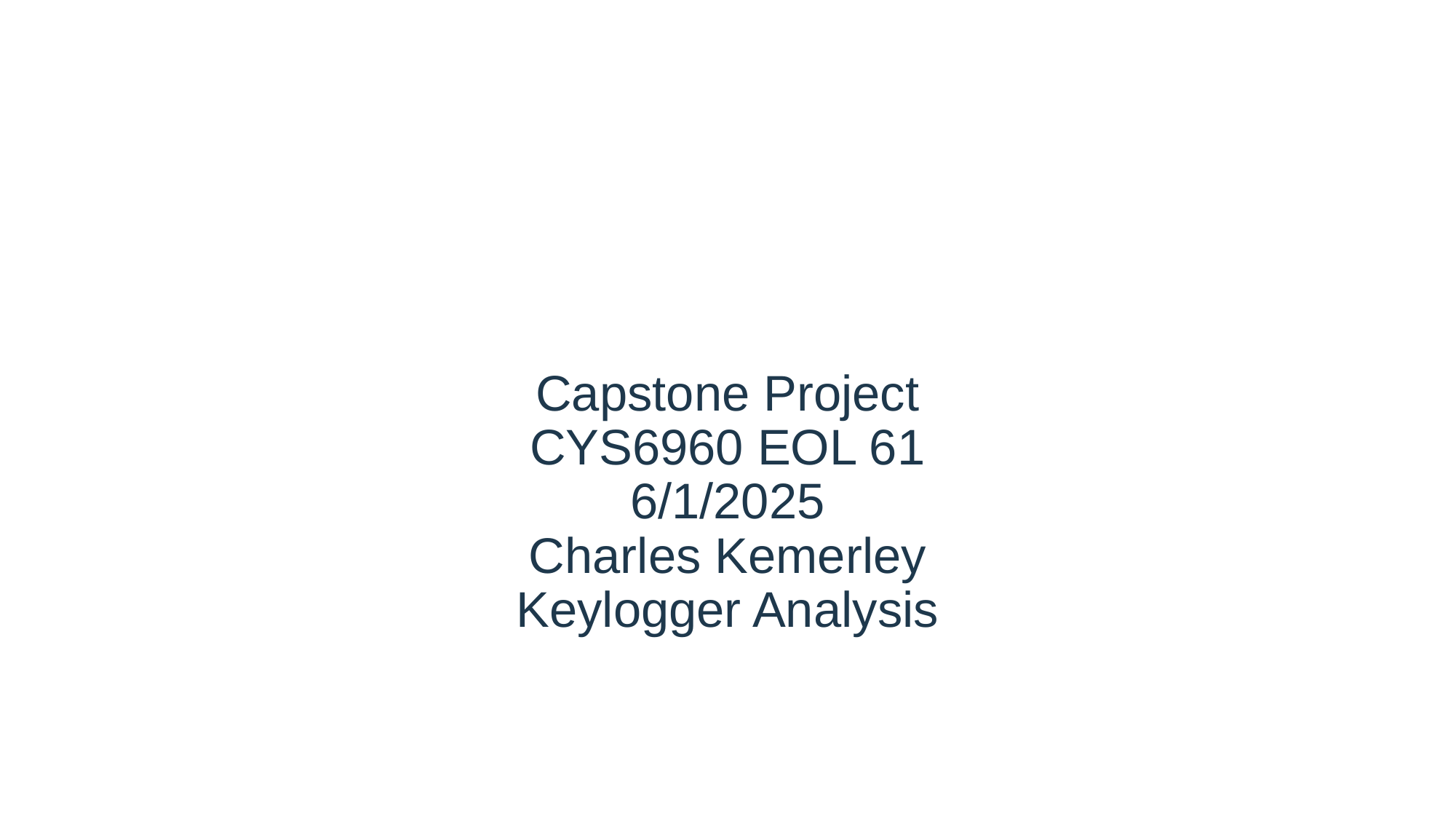

# Capstone Project CYS6960 EOL 61 6/1/2025 Charles Kemerley Keylogger Analysis